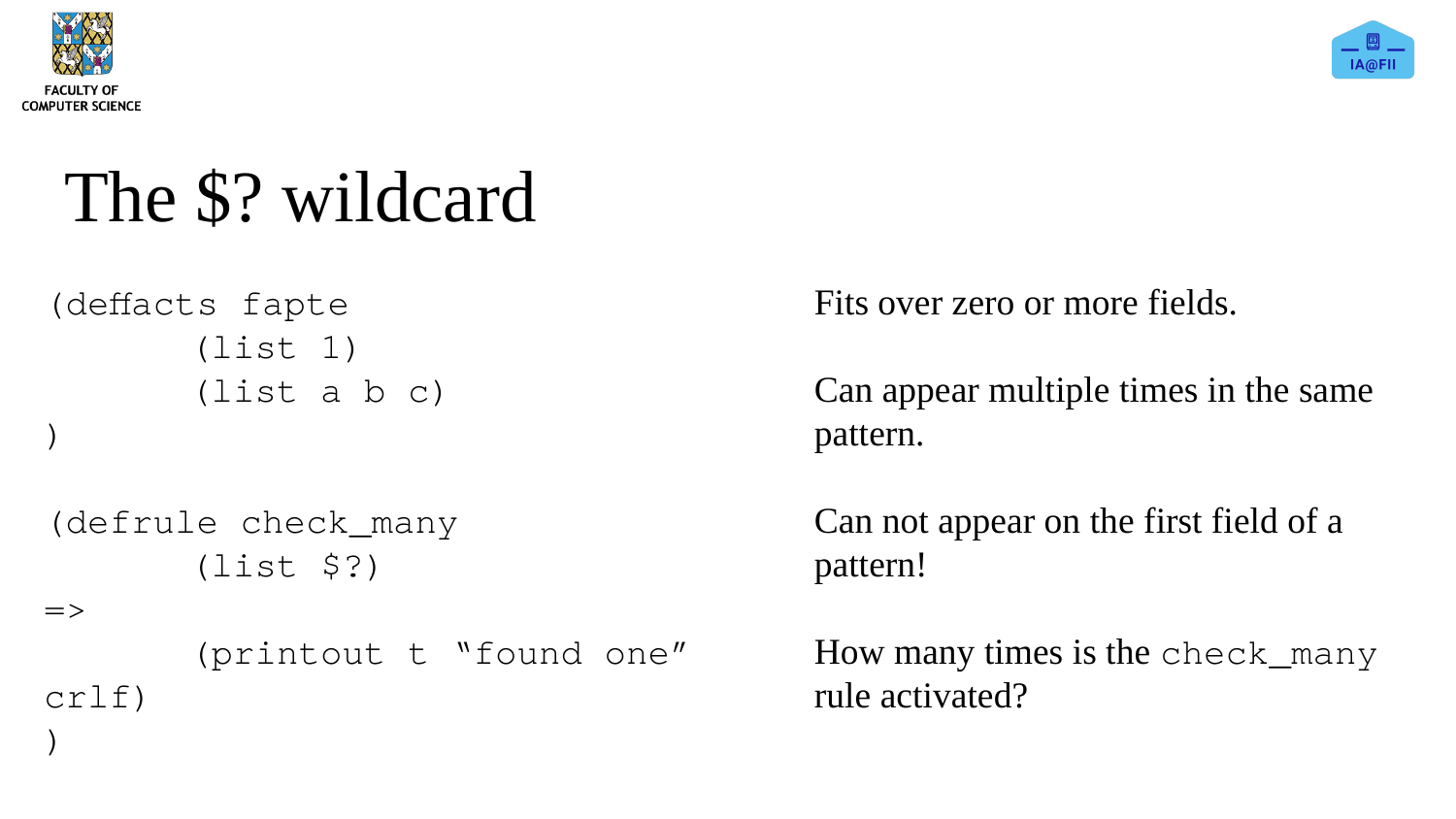

# The $? wildcard
(deffacts fapte
	(list 1)
	(list a b c)
)

(defrule check_many
	(list $?)
=>
	(printout t “found one” crlf)
)

Fits over zero or more fields.

Can appear multiple times in the same pattern.

Can not appear on the first field of a pattern!

How many times is the check_many rule activated?